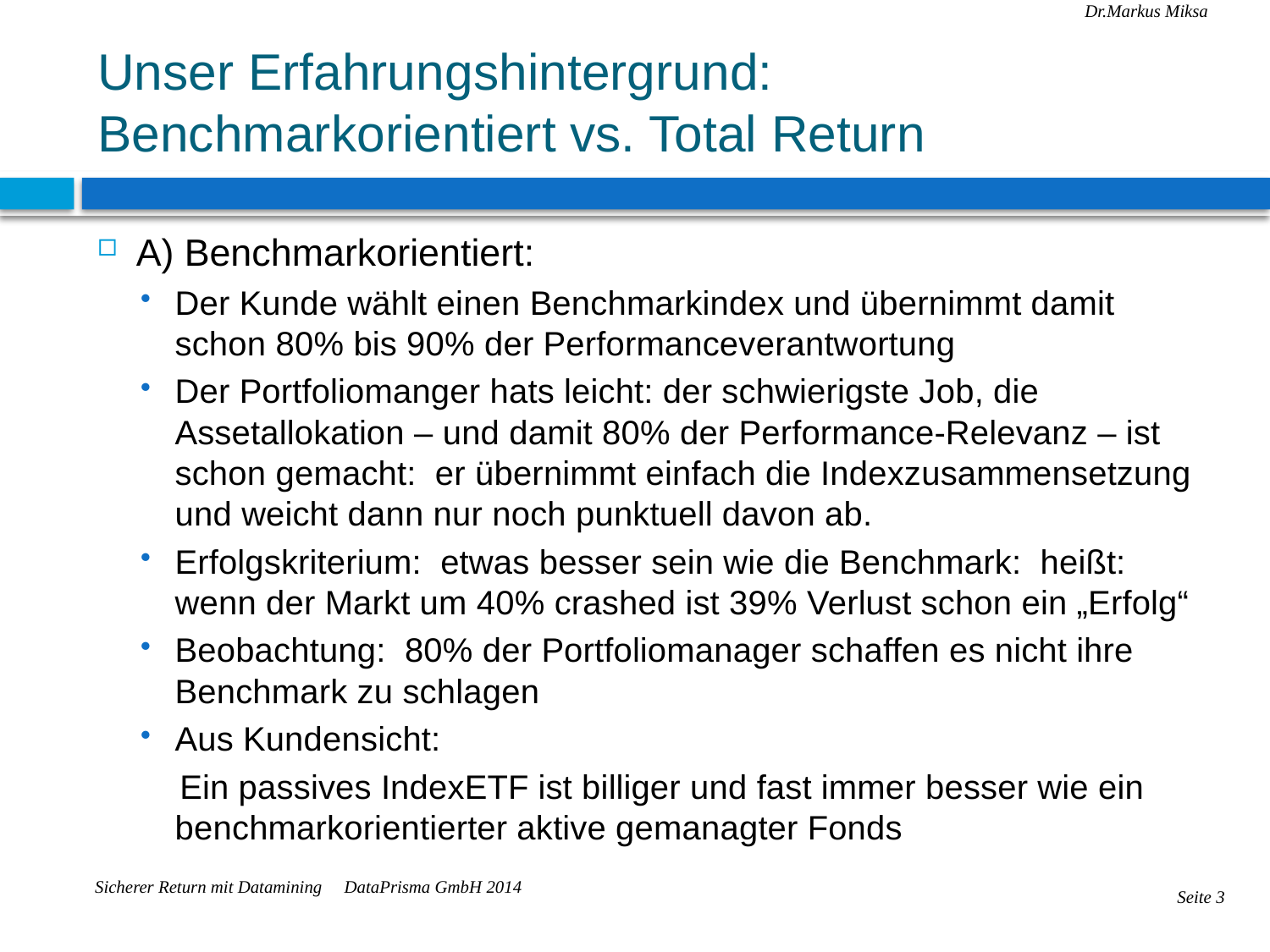

# Unser Erfahrungshintergrund: Benchmarkorientiert vs. Total Return
A) Benchmarkorientiert:
Der Kunde wählt einen Benchmarkindex und übernimmt damit schon 80% bis 90% der Performanceverantwortung
Der Portfoliomanger hats leicht: der schwierigste Job, die Assetallokation – und damit 80% der Performance-Relevanz – ist schon gemacht:  er übernimmt einfach die Indexzusammensetzung und weicht dann nur noch punktuell davon ab.
Erfolgskriterium:  etwas besser sein wie die Benchmark:  heißt:  wenn der Markt um 40% crashed ist 39% Verlust schon ein „Erfolg“
Beobachtung:  80% der Portfoliomanager schaffen es nicht ihre Benchmark zu schlagen
Aus Kundensicht:
    Ein passives IndexETF ist billiger und fast immer besser wie ein benchmarkorientierter aktive gemanagter Fonds